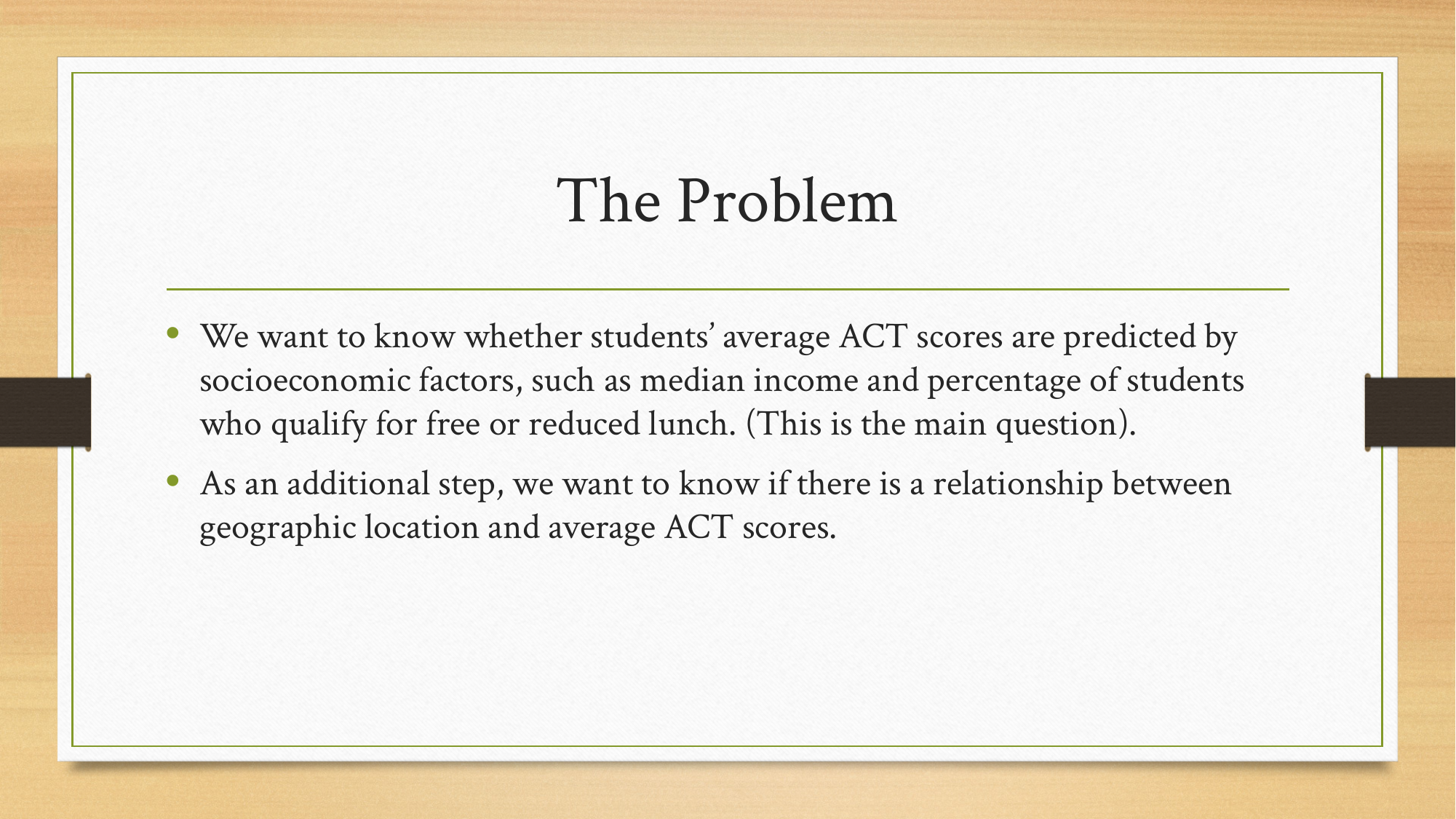

# The Problem
We want to know whether students’ average ACT scores are predicted by socioeconomic factors, such as median income and percentage of students who qualify for free or reduced lunch. (This is the main question).
As an additional step, we want to know if there is a relationship between geographic location and average ACT scores.